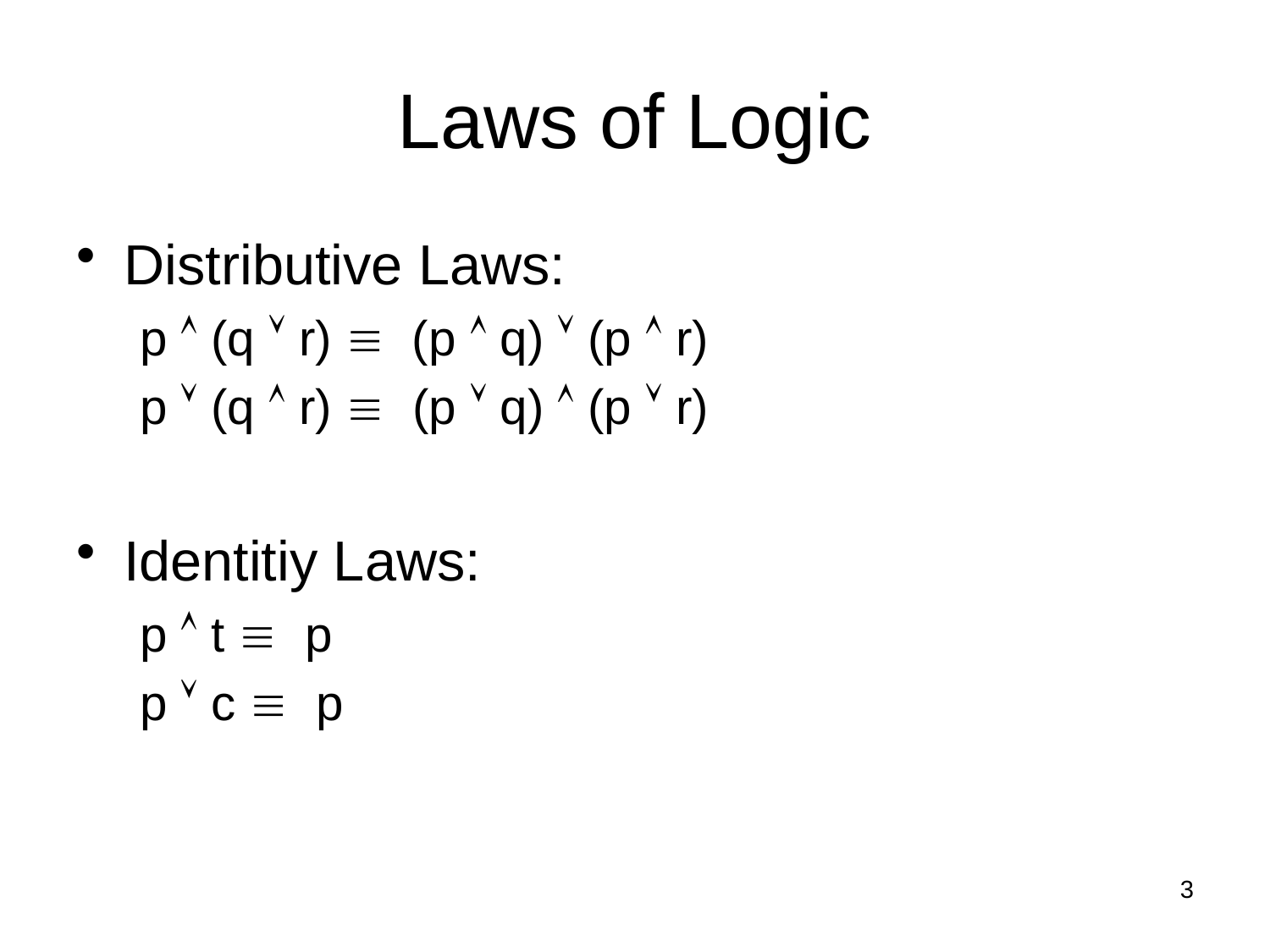

# Laws of Logic
Distributive Laws:
p ∧ (q ∨ r) ≡  (p ∧ q) ∨ (p ∧ r)
p ∨ (q ∧ r) ≡  (p ∨ q) ∧ (p ∨ r)

Identitiy Laws:
p ∧ t ≡  p
p ∨ c ≡  p
3